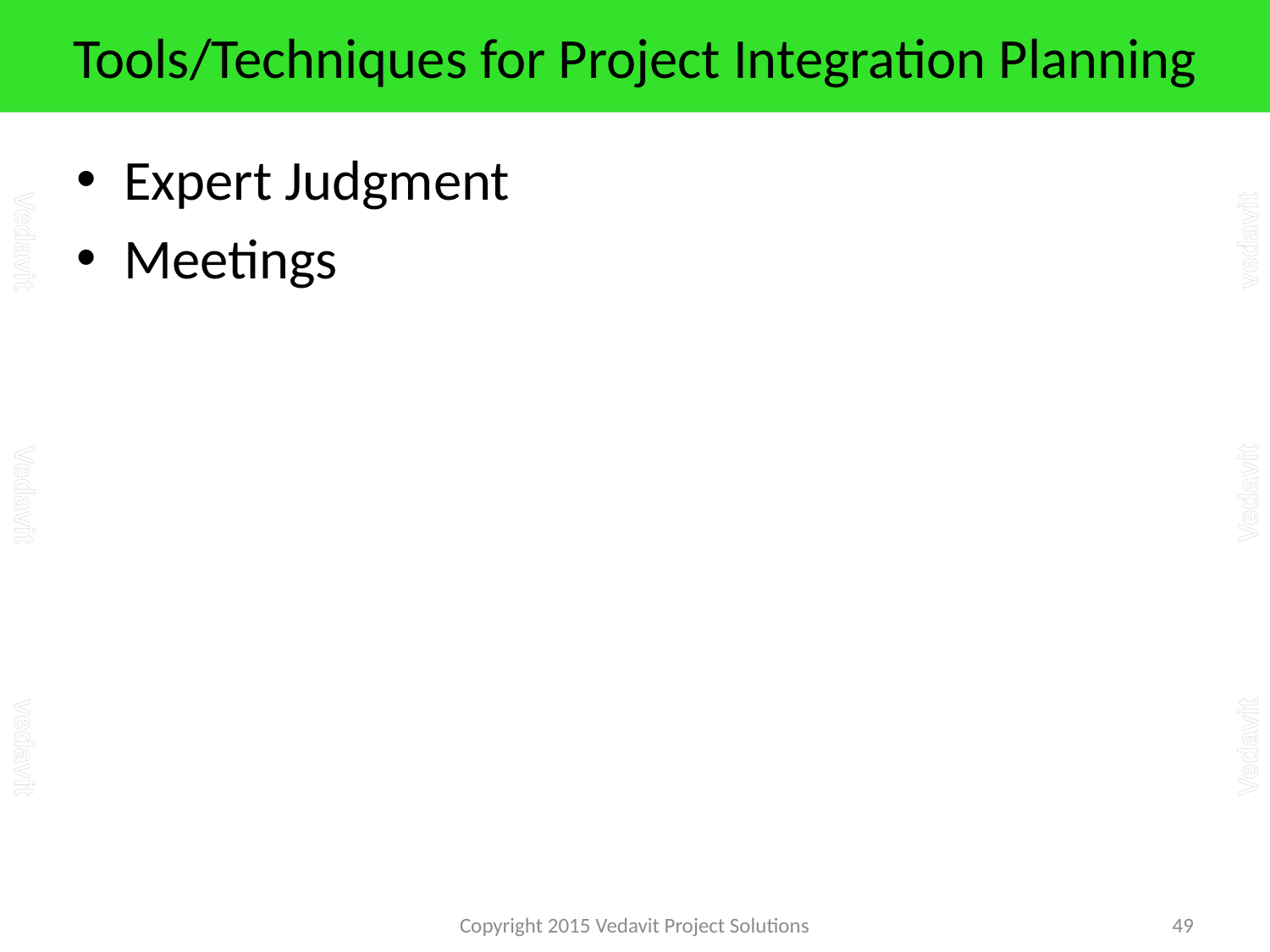

# Tools/Techniques for Project Integration Planning
Expert Judgment
Meetings
Copyright 2015 Vedavit Project Solutions
49